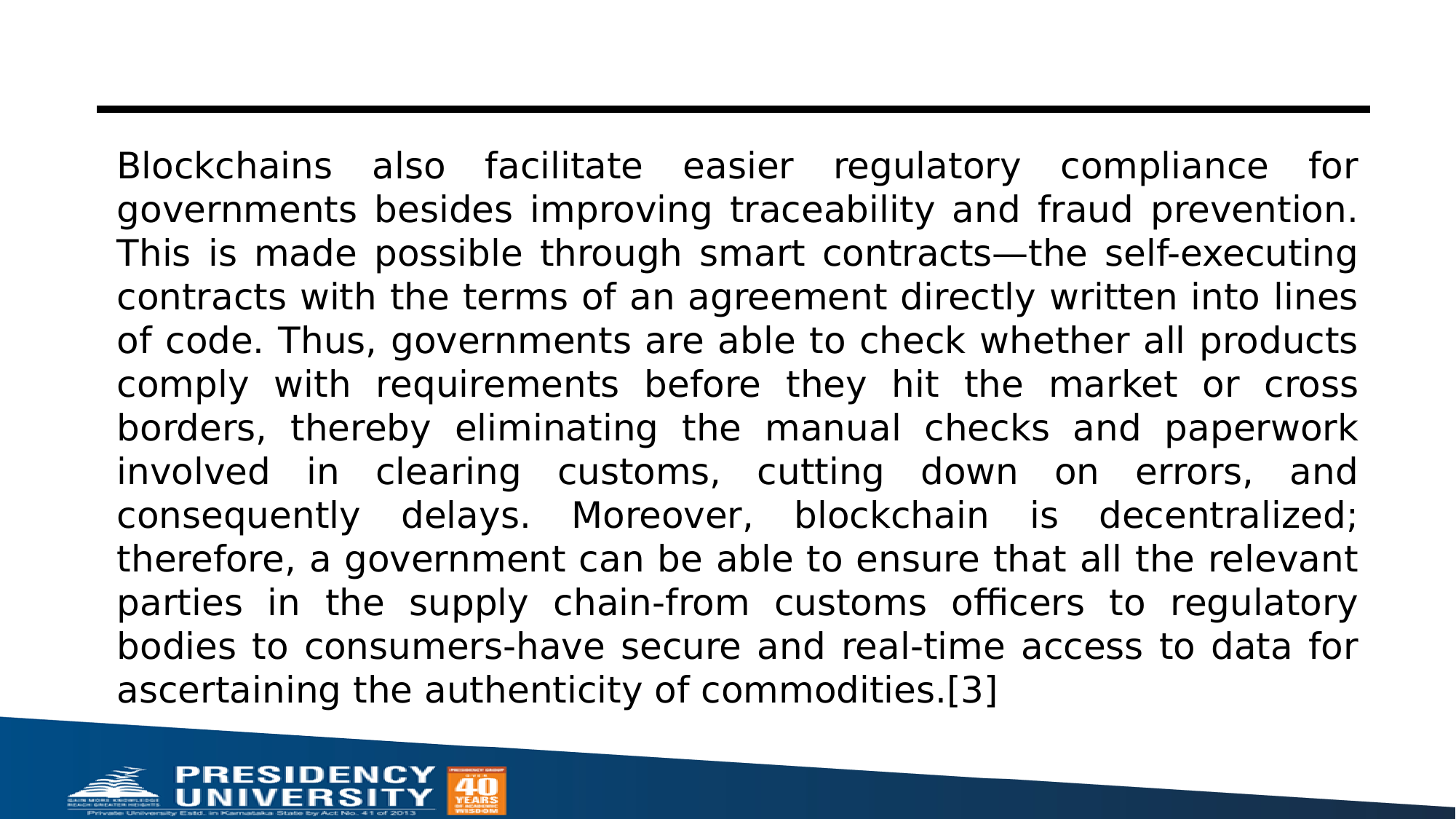

Blockchains also facilitate easier regulatory compliance for governments besides improving traceability and fraud prevention. This is made possible through smart contracts—the self-executing contracts with the terms of an agreement directly written into lines of code. Thus, governments are able to check whether all products comply with requirements before they hit the market or cross borders, thereby eliminating the manual checks and paperwork involved in clearing customs, cutting down on errors, and consequently delays. Moreover, blockchain is decentralized; therefore, a government can be able to ensure that all the relevant parties in the supply chain-from customs officers to regulatory bodies to consumers-have secure and real-time access to data for ascertaining the authenticity of commodities.[3]